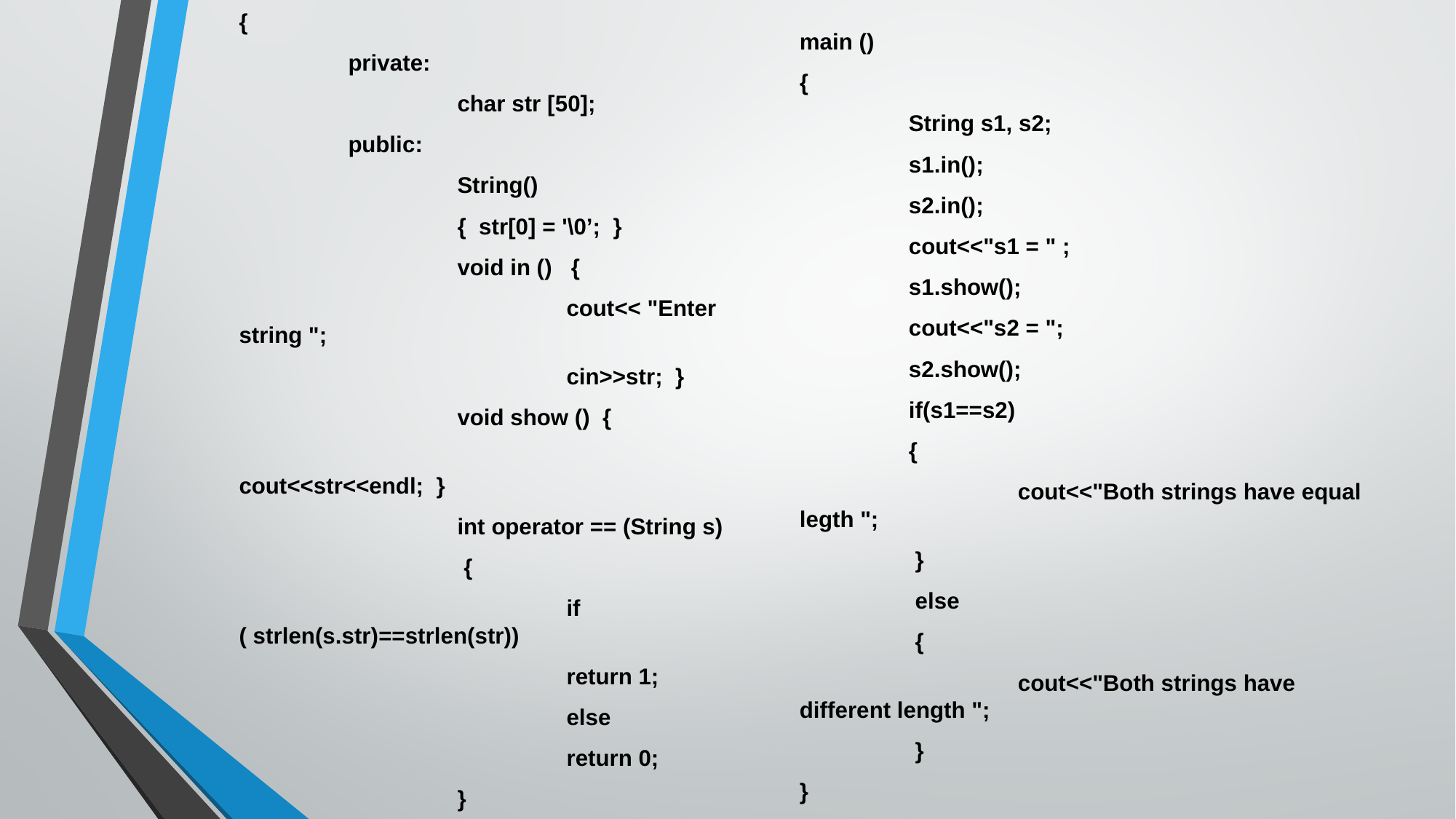

class String
{
	private:
		char str [50];
	public:
		String()
		{  str[0] = '\0’;  }
		void in ()   {
			cout<< "Enter string ";
			cin>>str;  }
		void show ()  {
			cout<<str<<endl;  }
		int operator == (String s)
		 {
			if ( strlen(s.str)==strlen(str))
			return 1;
			else
			return 0;
		}
		};
main ()
{
	String s1, s2;
	s1.in();
	s2.in();
	cout<<"s1 = " ;
	s1.show();
	cout<<"s2 = ";
	s2.show();
	if(s1==s2)
	{
		cout<<"Both strings have equal legth ";
	 }
	 else
	 {
	 	cout<<"Both strings have different length ";
	 }
}